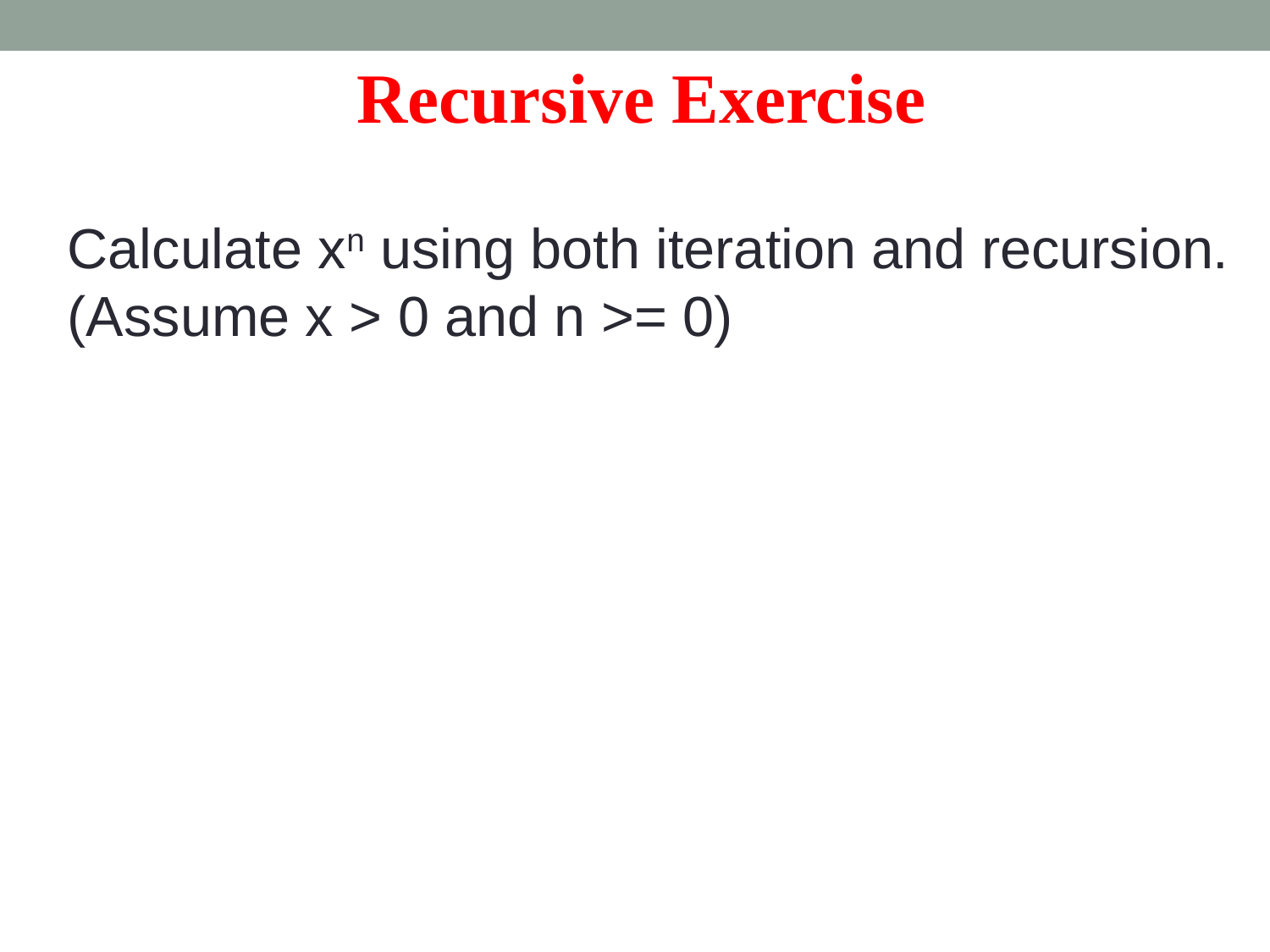

Recursive Exercise
Calculate xn using both iteration and recursion. (Assume x > 0 and n >= 0)